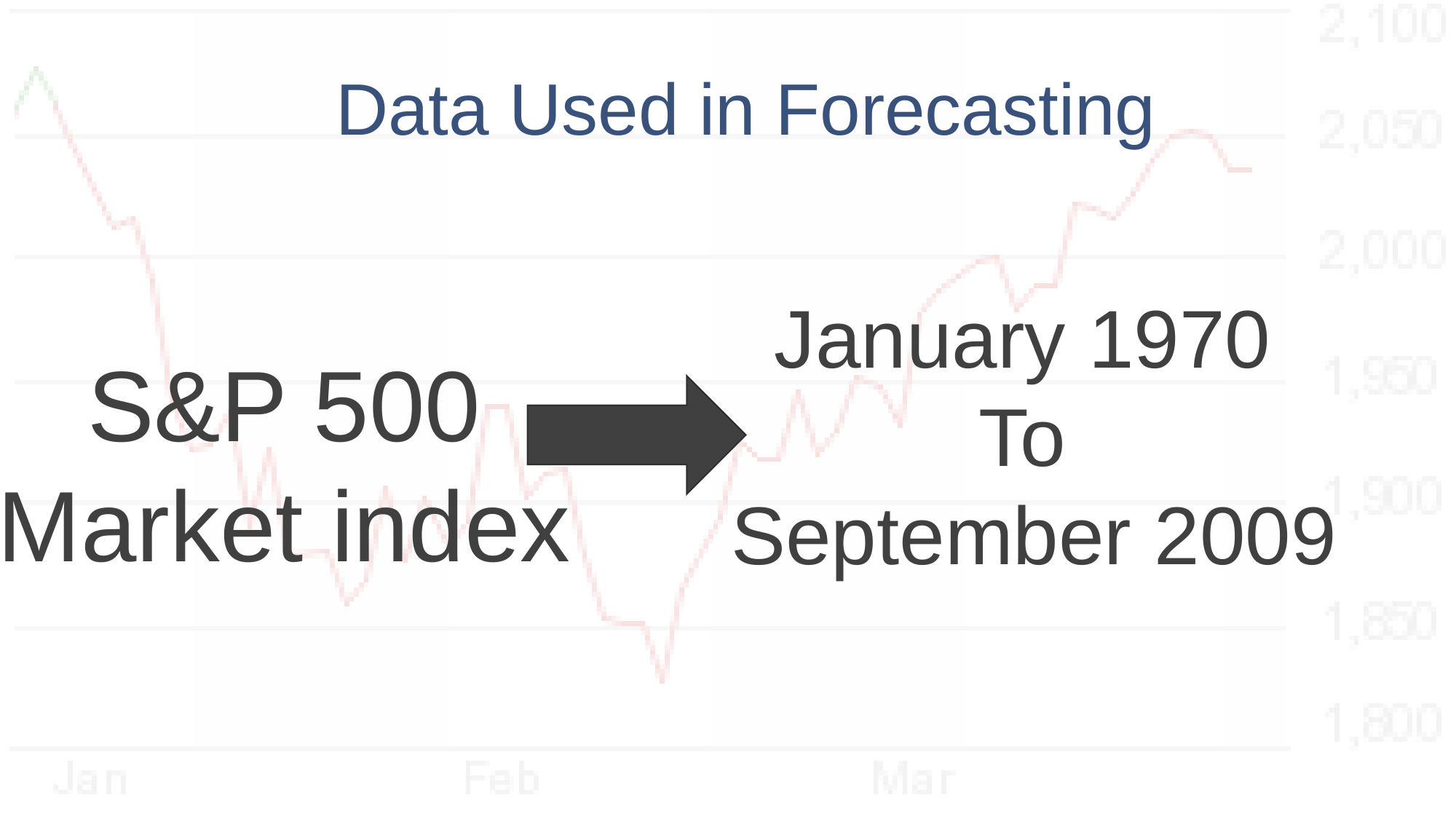

# Data Used in Forecasting
January 1970
To
September 2009
S&P 500
Market index